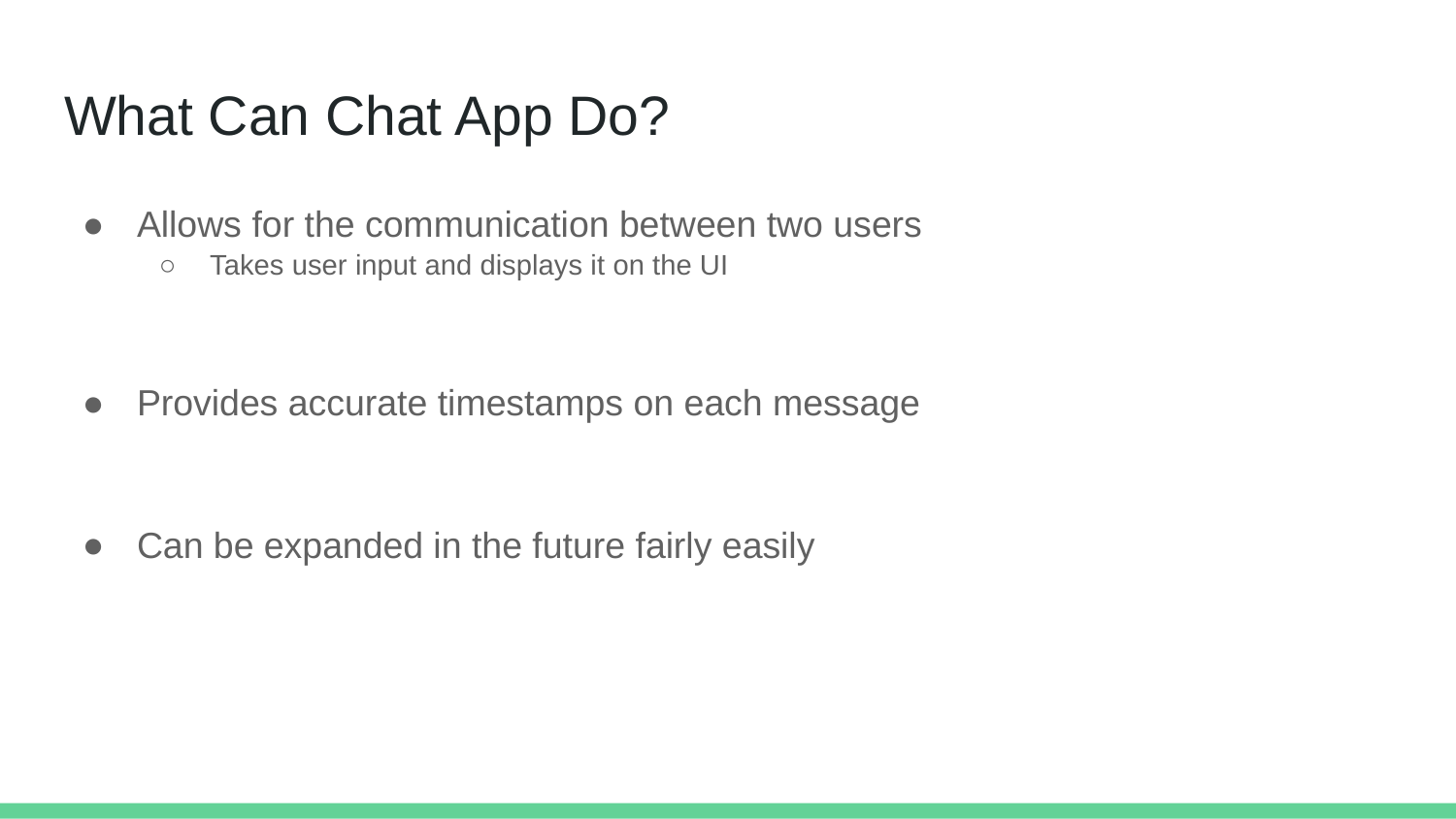

# What Can Chat App Do?
Allows for the communication between two users
Takes user input and displays it on the UI

Provides accurate timestamps on each message

Can be expanded in the future fairly easily